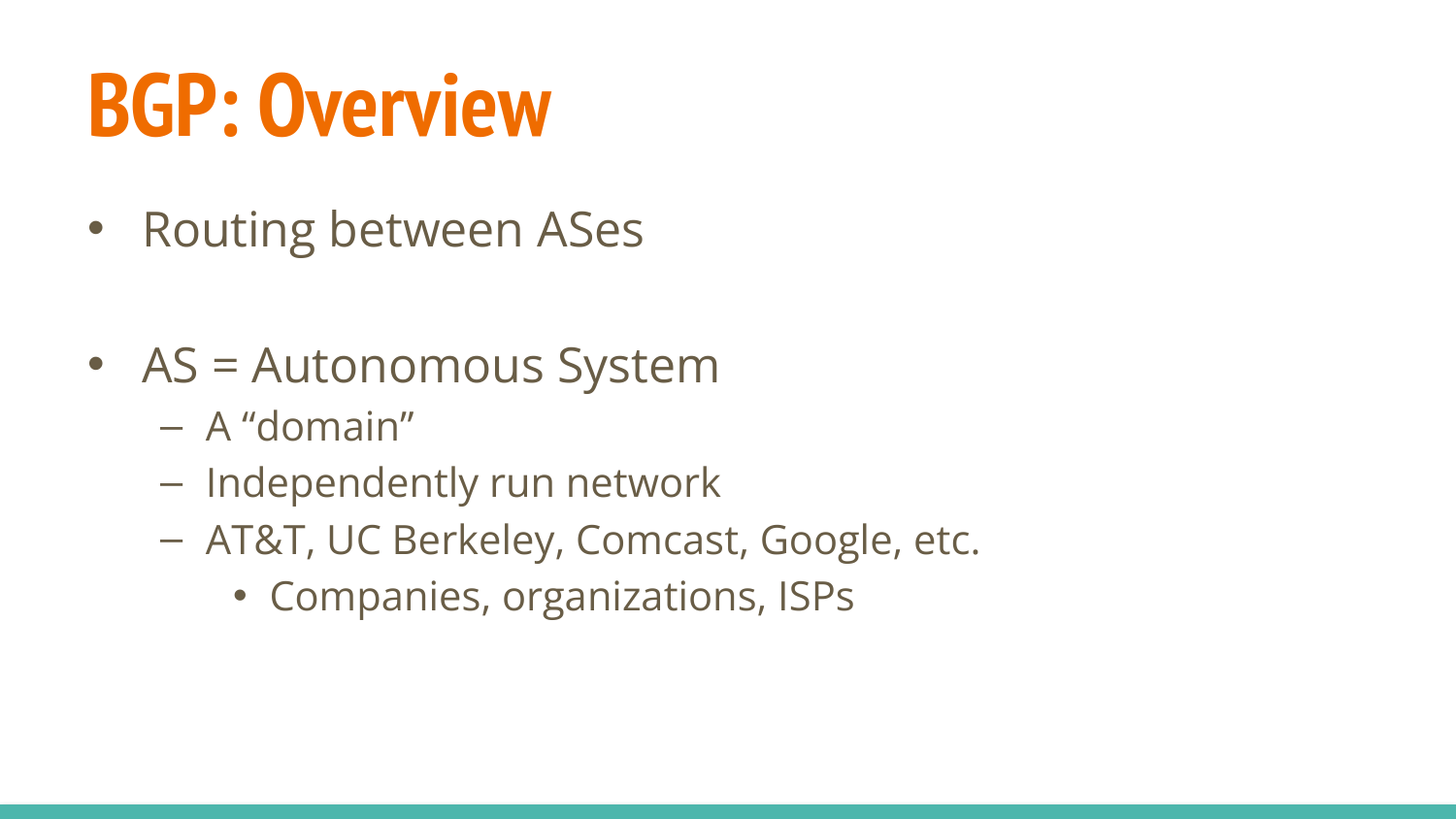

# BGP: Overview
Routing between ASes

AS = Autonomous System
A “domain”
Independently run network
AT&T, UC Berkeley, Comcast, Google, etc.
Companies, organizations, ISPs